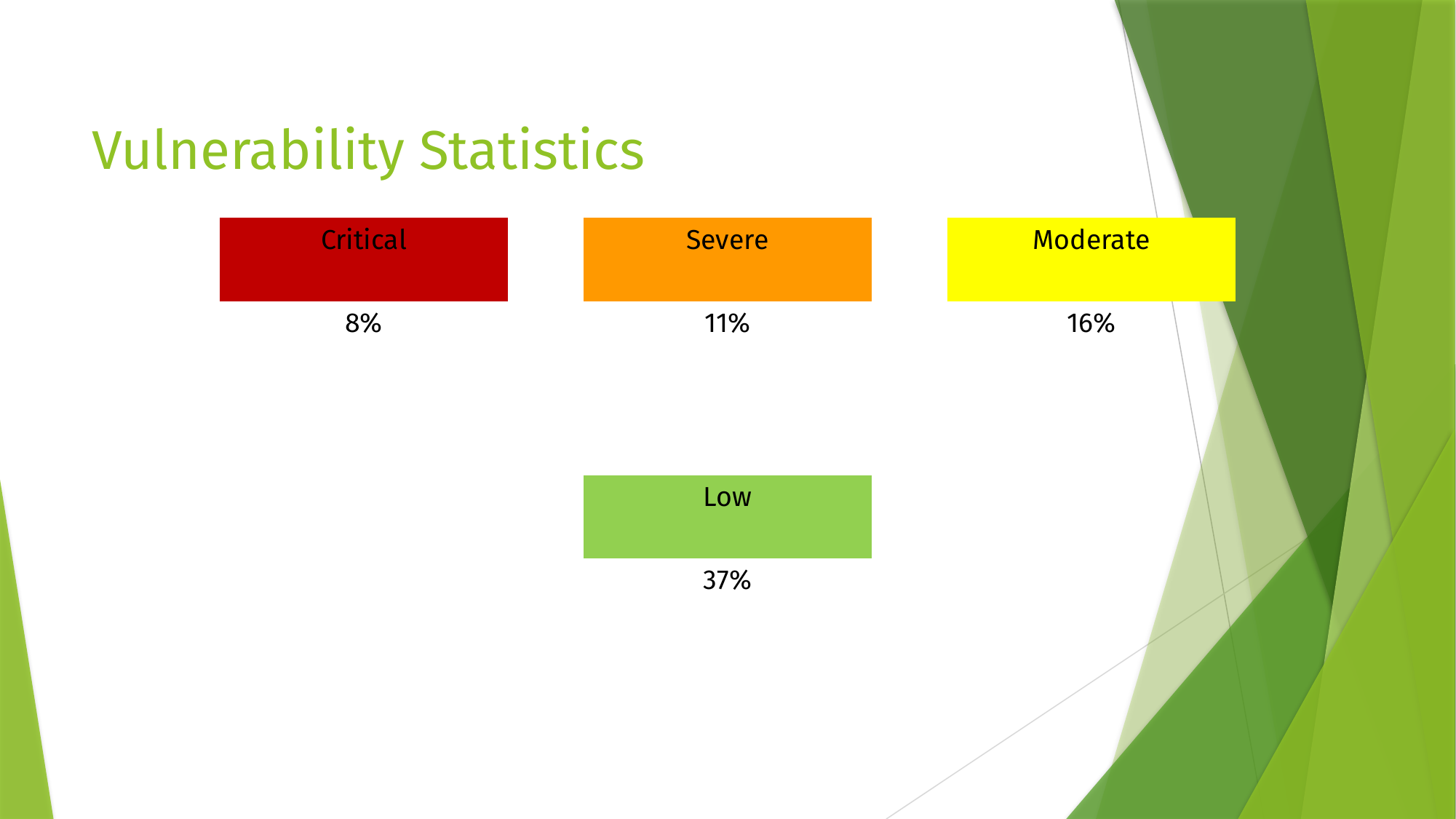

# Vulnerability Statistics
| Critical |
| --- |
| 8% |
| Severe |
| --- |
| 11% |
| Moderate |
| --- |
| 16% |
| Low |
| --- |
| 37% |